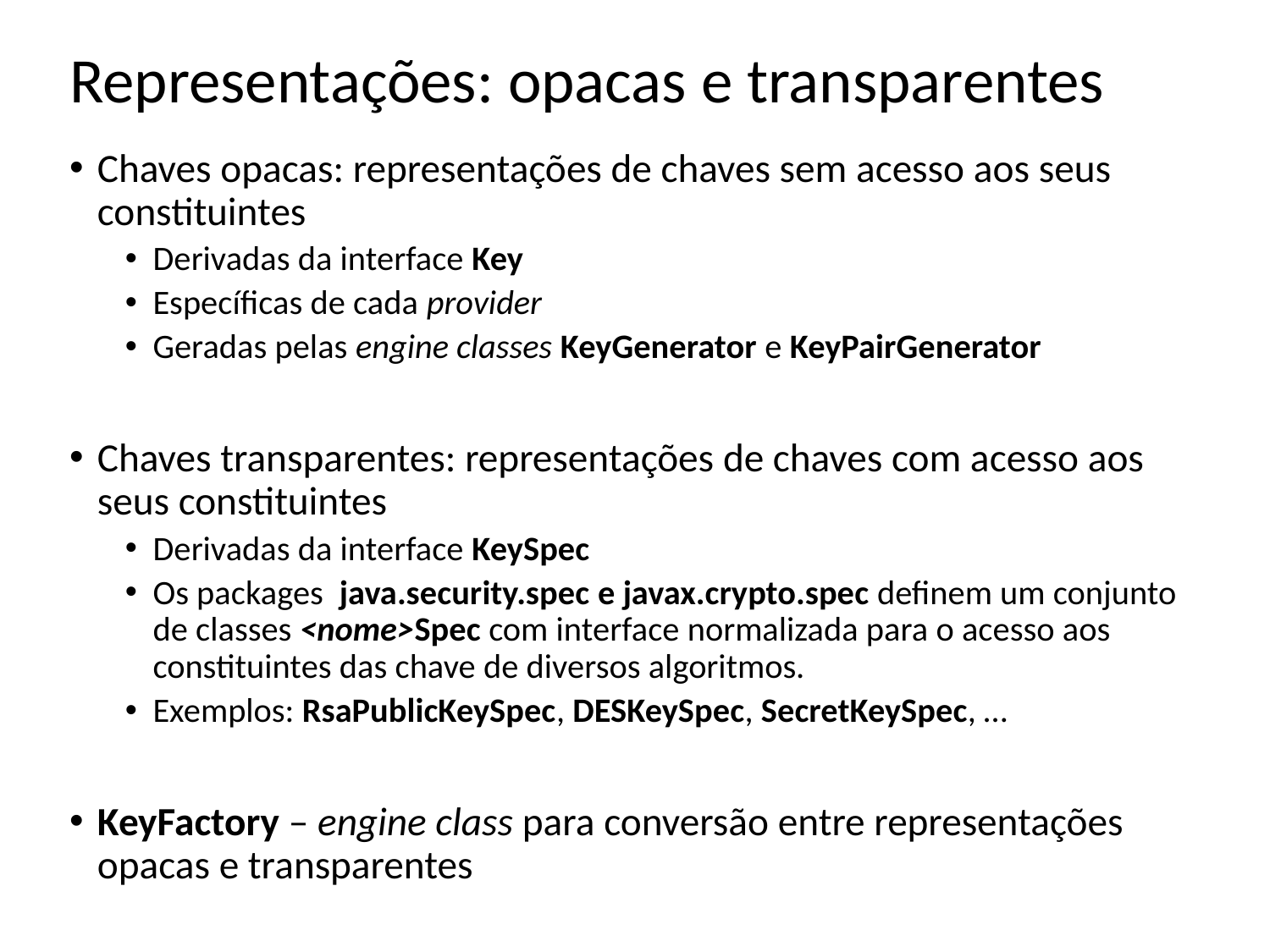

# Representações: opacas e transparentes
Chaves opacas: representações de chaves sem acesso aos seus constituintes
Derivadas da interface Key
Específicas de cada provider
Geradas pelas engine classes KeyGenerator e KeyPairGenerator

Chaves transparentes: representações de chaves com acesso aos seus constituintes
Derivadas da interface KeySpec
Os packages  java.security.spec e javax.crypto.spec definem um conjunto de classes <nome>Spec com interface normalizada para o acesso aos constituintes das chave de diversos algoritmos.
Exemplos: RsaPublicKeySpec, DESKeySpec, SecretKeySpec, …

KeyFactory – engine class para conversão entre representações opacas e transparentes